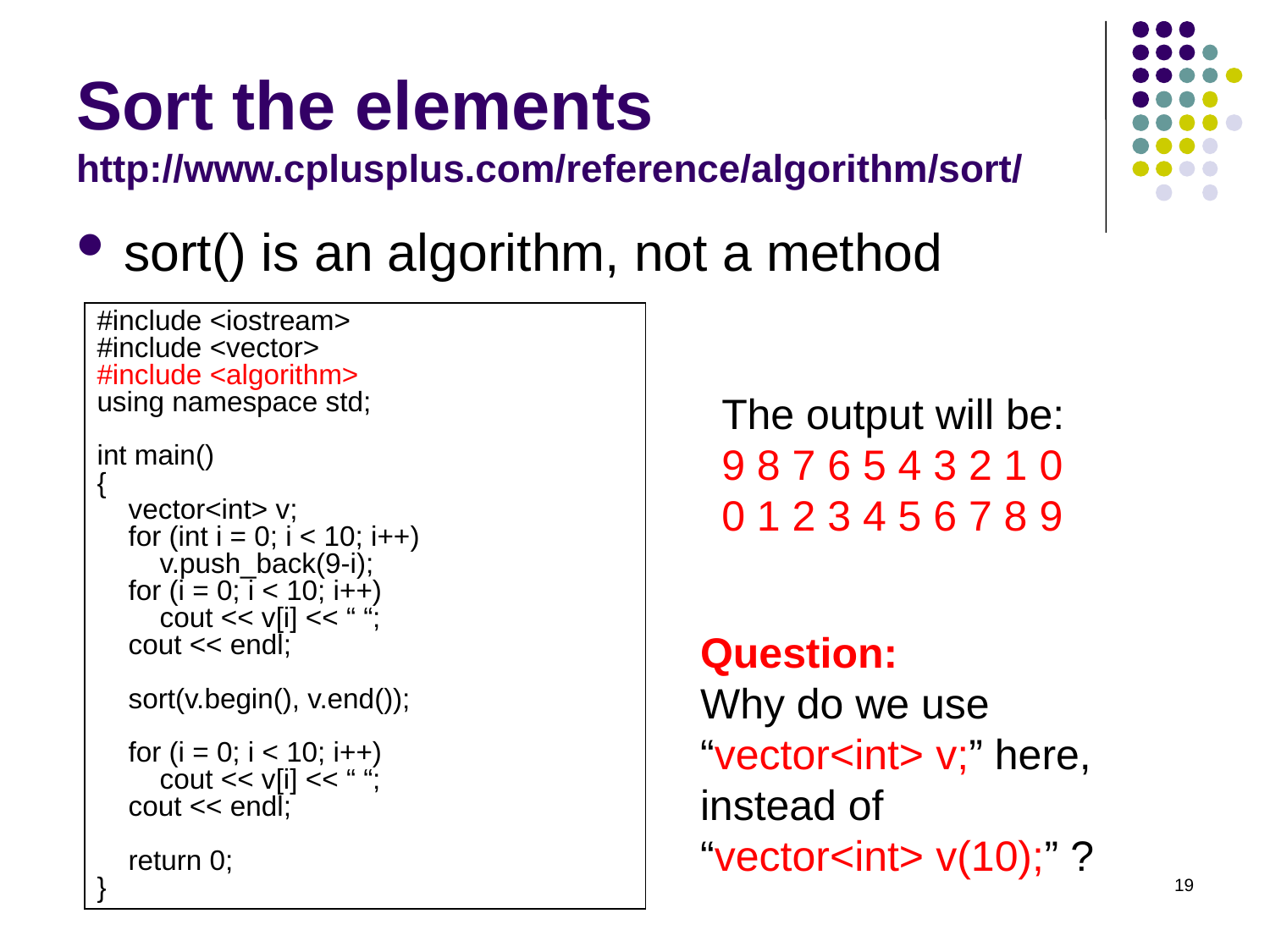

# Sort the elements http://www.cplusplus.com/reference/algorithm/sort/
sort() is an algorithm, not a method
#include <iostream>
#include <vector>
#include <algorithm>
using namespace std;

int main()
{
    vector<int> v;
    for (int i = 0; i < 10; i++)
        v.push_back(9-i);
    for (i = 0; i < 10; i++)
        cout << v[i] << “ “;
    cout << endl;

    sort(v.begin(), v.end());

    for (i = 0; i < 10; i++)
        cout << v[i] << “ “;
    cout << endl;

    return 0;
}
The output will be:
9 8 7 6 5 4 3 2 1 0
0 1 2 3 4 5 6 7 8 9
Question:
Why do we use
“vector<int> v;” here, instead of
“vector<int> v(10);” ?
19